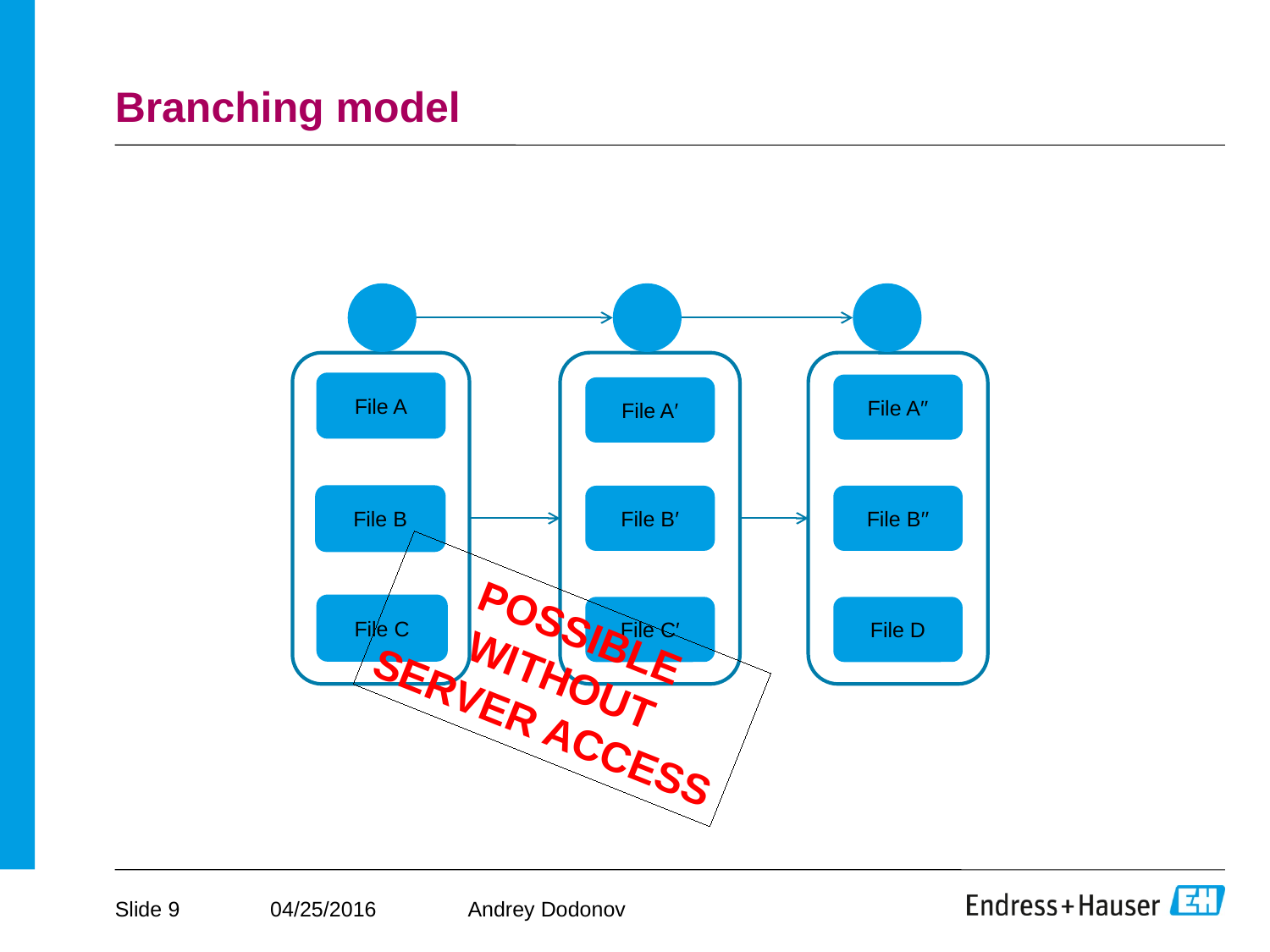

# Branching model

File A′
File B′
File C′

File A′′
File B′′
File D
File A
File B
File C
POSSIBLE
WITHOUT
SERVER ACCESS
Slide 9
Andrey Dodonov